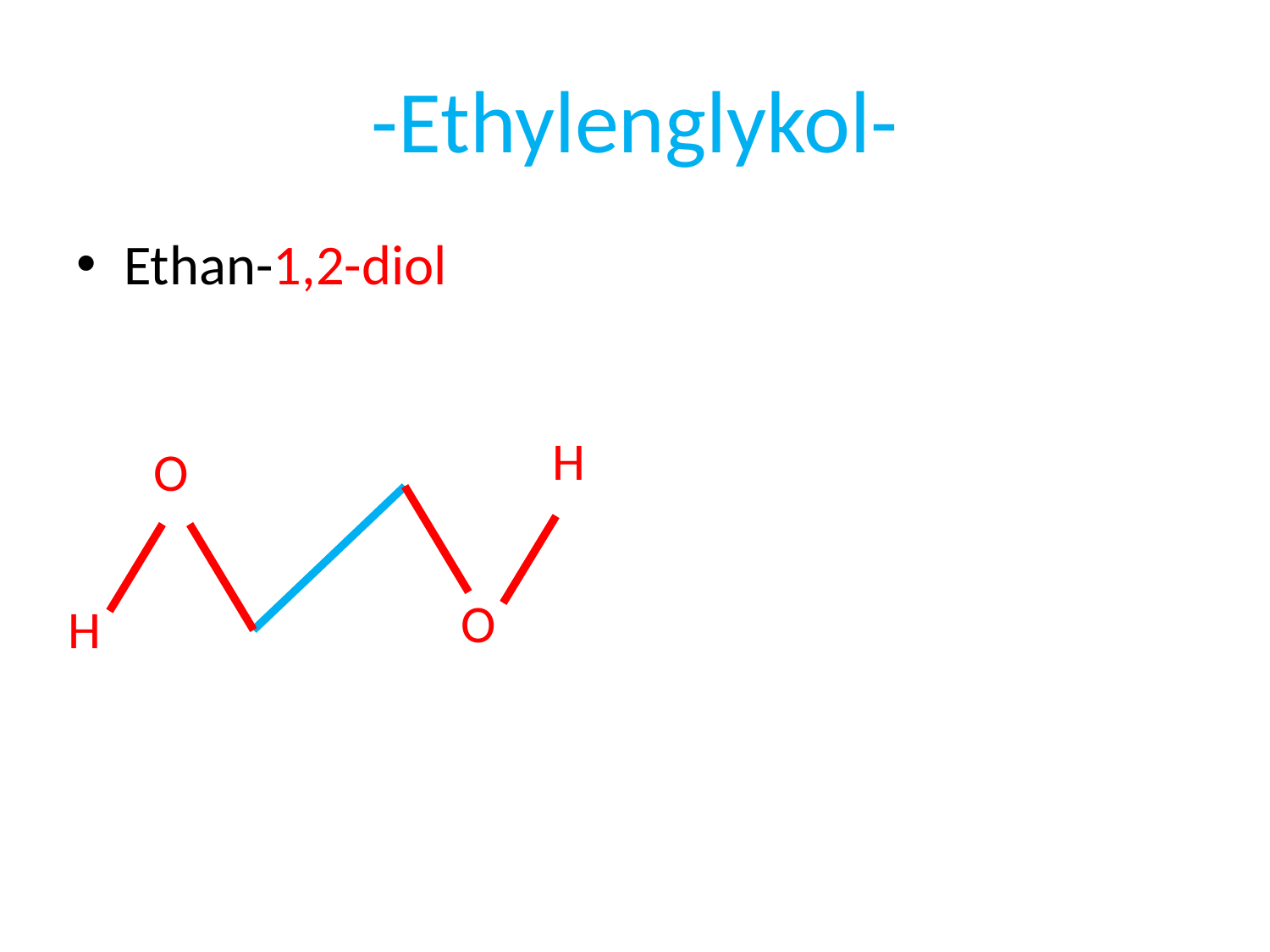

# -Ethylenglykol-
Ethan-1,2-diol
H
O
O
H